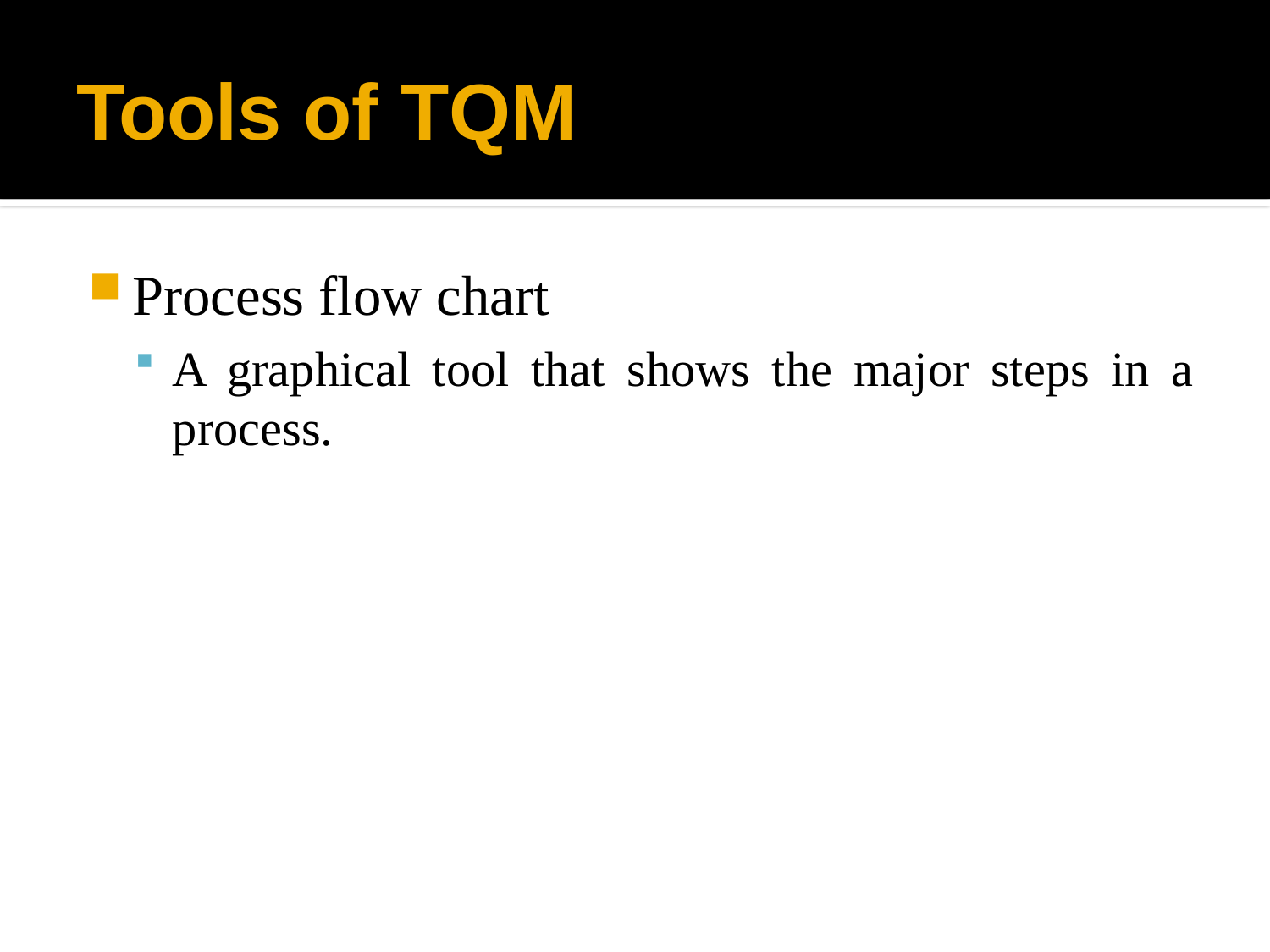

# Tools of TQM
Process flow chart
A graphical tool that shows the major steps in a process.